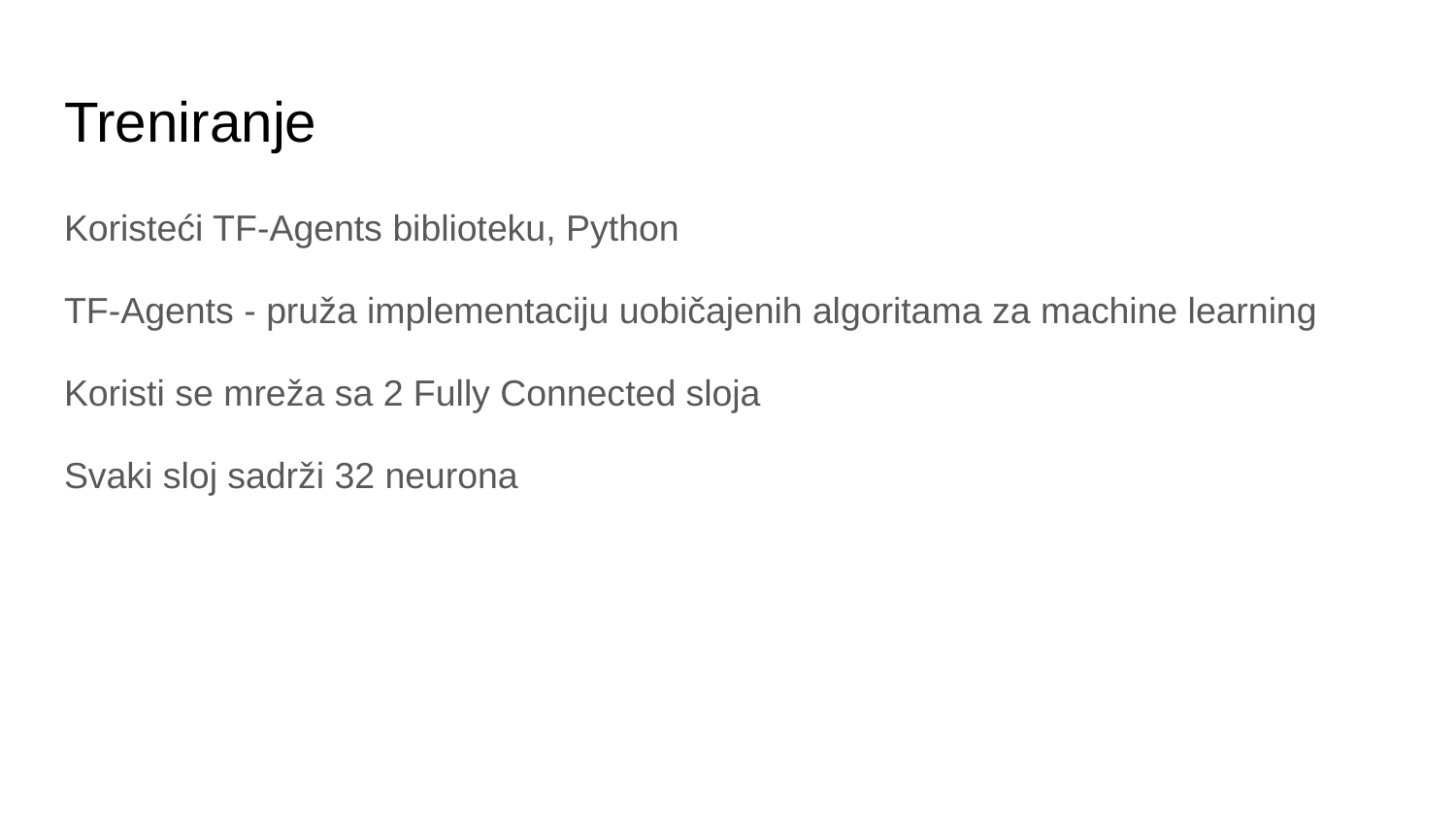

# Treniranje
Koristeći TF-Agents biblioteku, Python
TF-Agents - pruža implementaciju uobičajenih algoritama za machine learning
Koristi se mreža sa 2 Fully Connected sloja
Svaki sloj sadrži 32 neurona